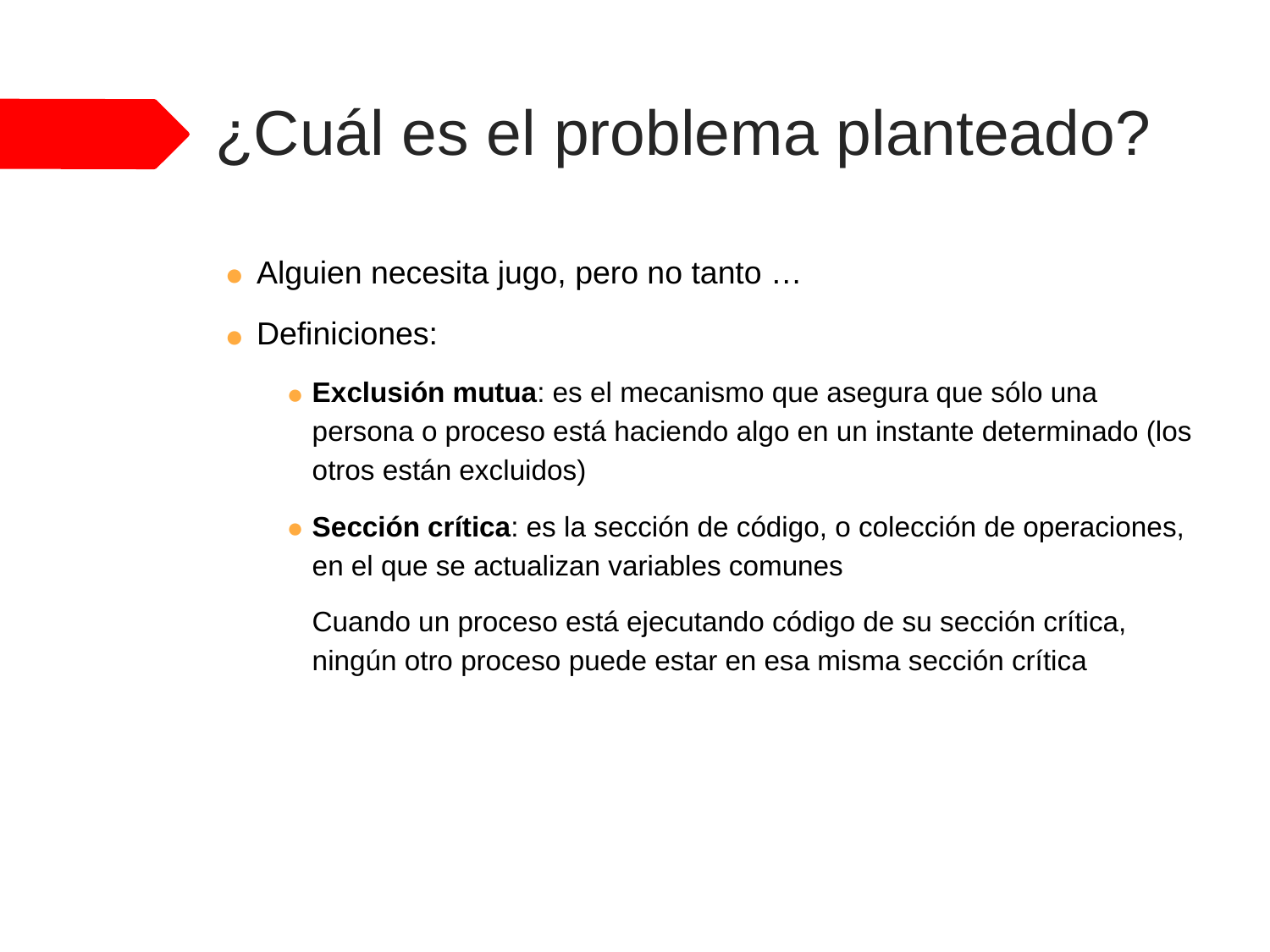

# ¿Cuál es el problema planteado?
Alguien necesita jugo, pero no tanto …
Definiciones:
Exclusión mutua: es el mecanismo que asegura que sólo una persona o proceso está haciendo algo en un instante determinado (los otros están excluidos)
Sección crítica: es la sección de código, o colección de operaciones, en el que se actualizan variables comunes
	Cuando un proceso está ejecutando código de su sección crítica, ningún otro proceso puede estar en esa misma sección crítica